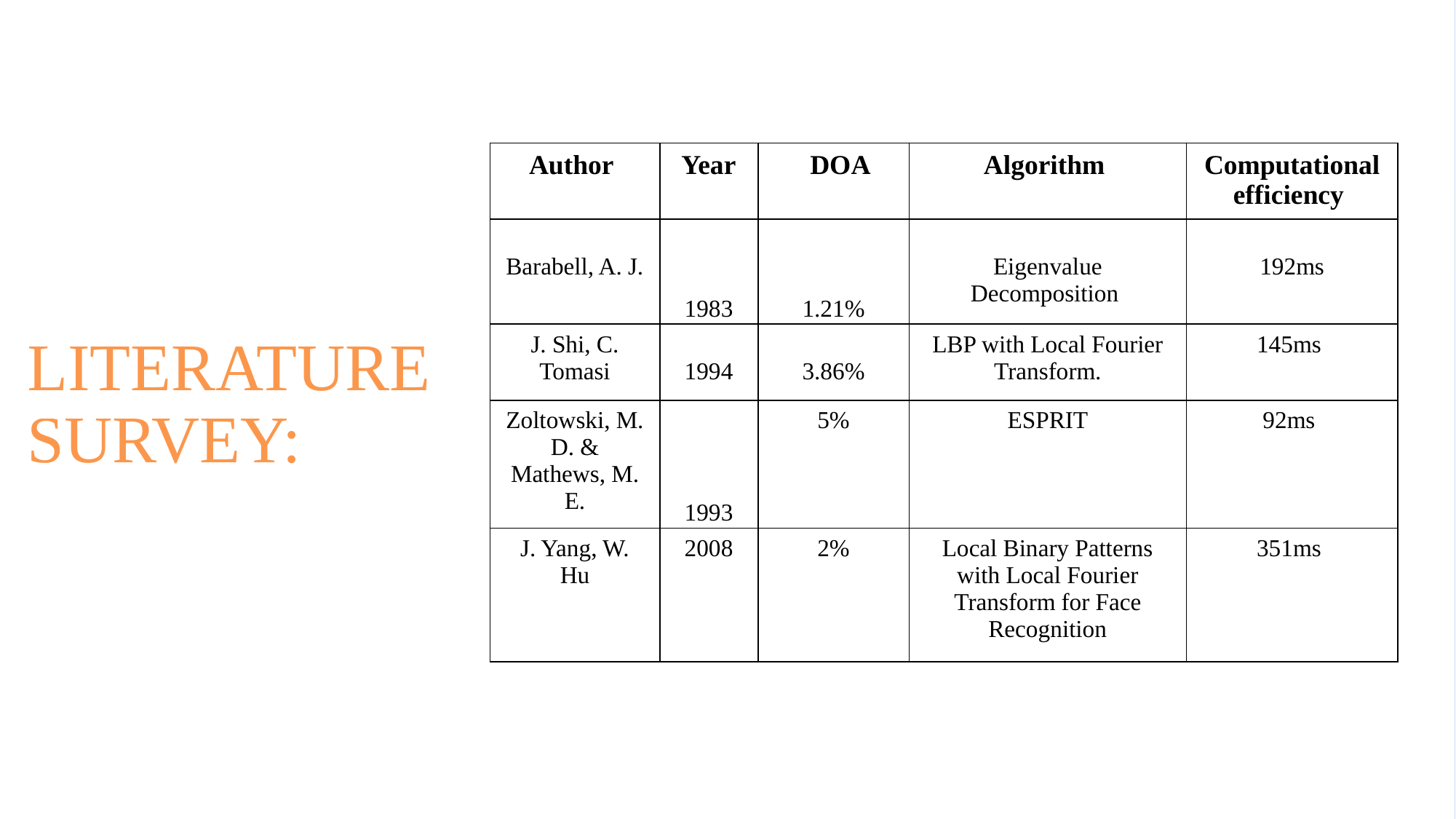

# LITERATURE SURVEY:
| Author | Year | DOA | Algorithm | Computational efficiency |
| --- | --- | --- | --- | --- |
| Barabell, A. J. | 1983 | 1.21% | Eigenvalue Decomposition | 192ms |
| J. Shi, C. Tomasi | 1994 | 3.86% | LBP with Local Fourier Transform. | 145ms |
| Zoltowski, M. D. & Mathews, M. E. | 1993 | 5% | ESPRIT | 92ms |
| J. Yang, W. Hu | 2008 | 2% | Local Binary Patterns with Local Fourier Transform for Face Recognition | 351ms |